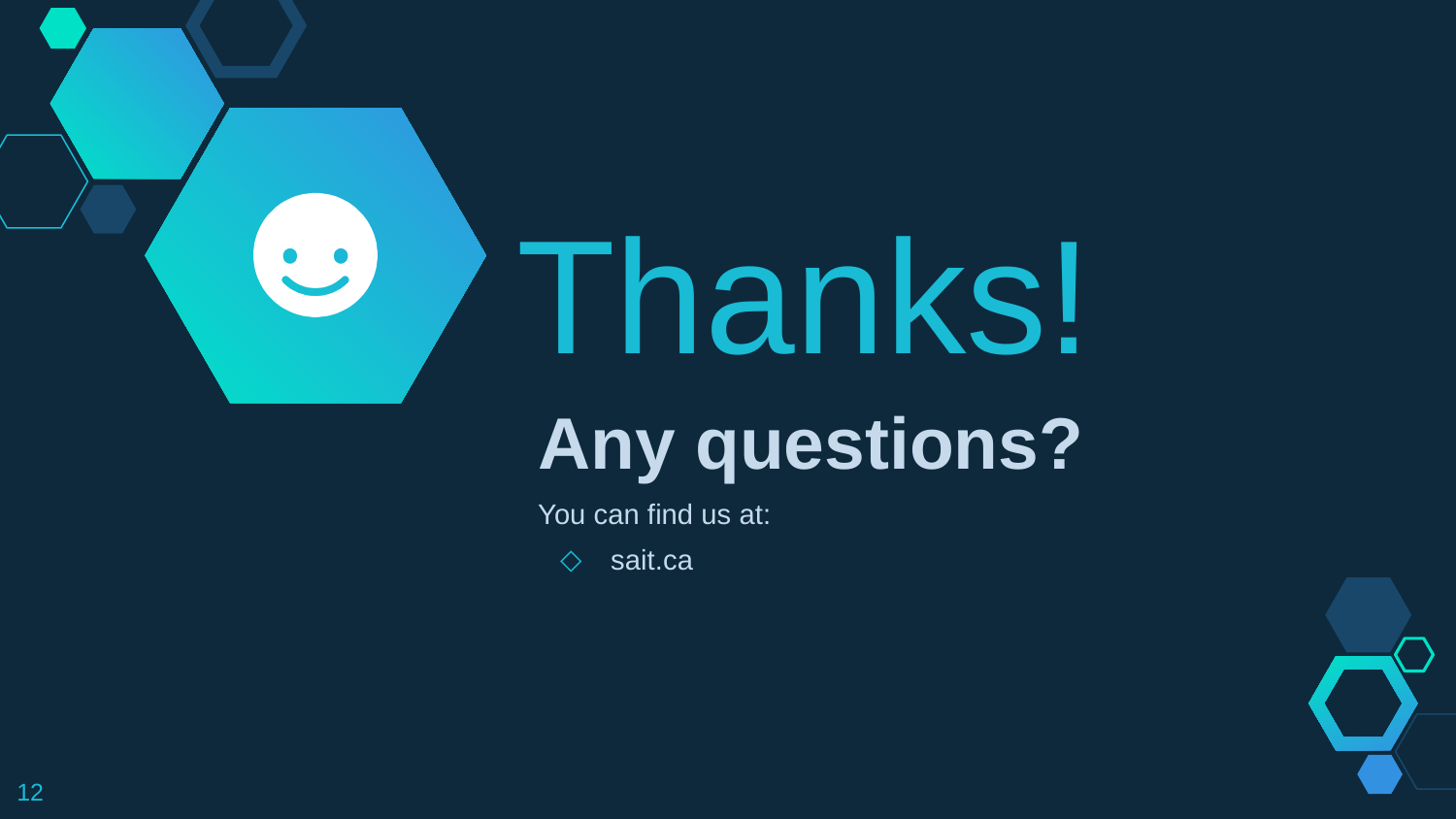

Thanks!
Any questions?
You can find us at:
sait.ca
12